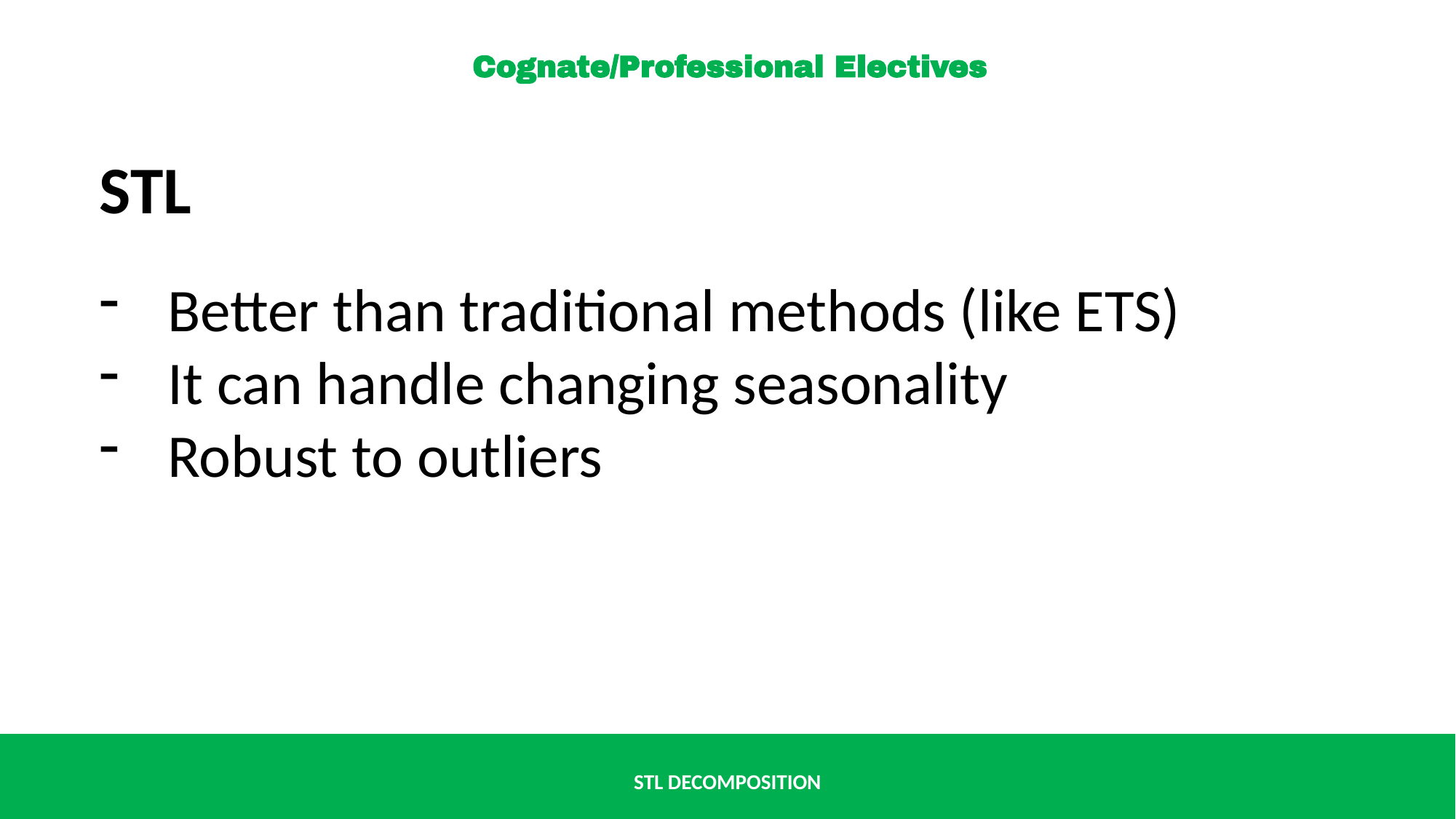

STL

Better than traditional methods (like ETS)
It can handle changing seasonality
Robust to outliers